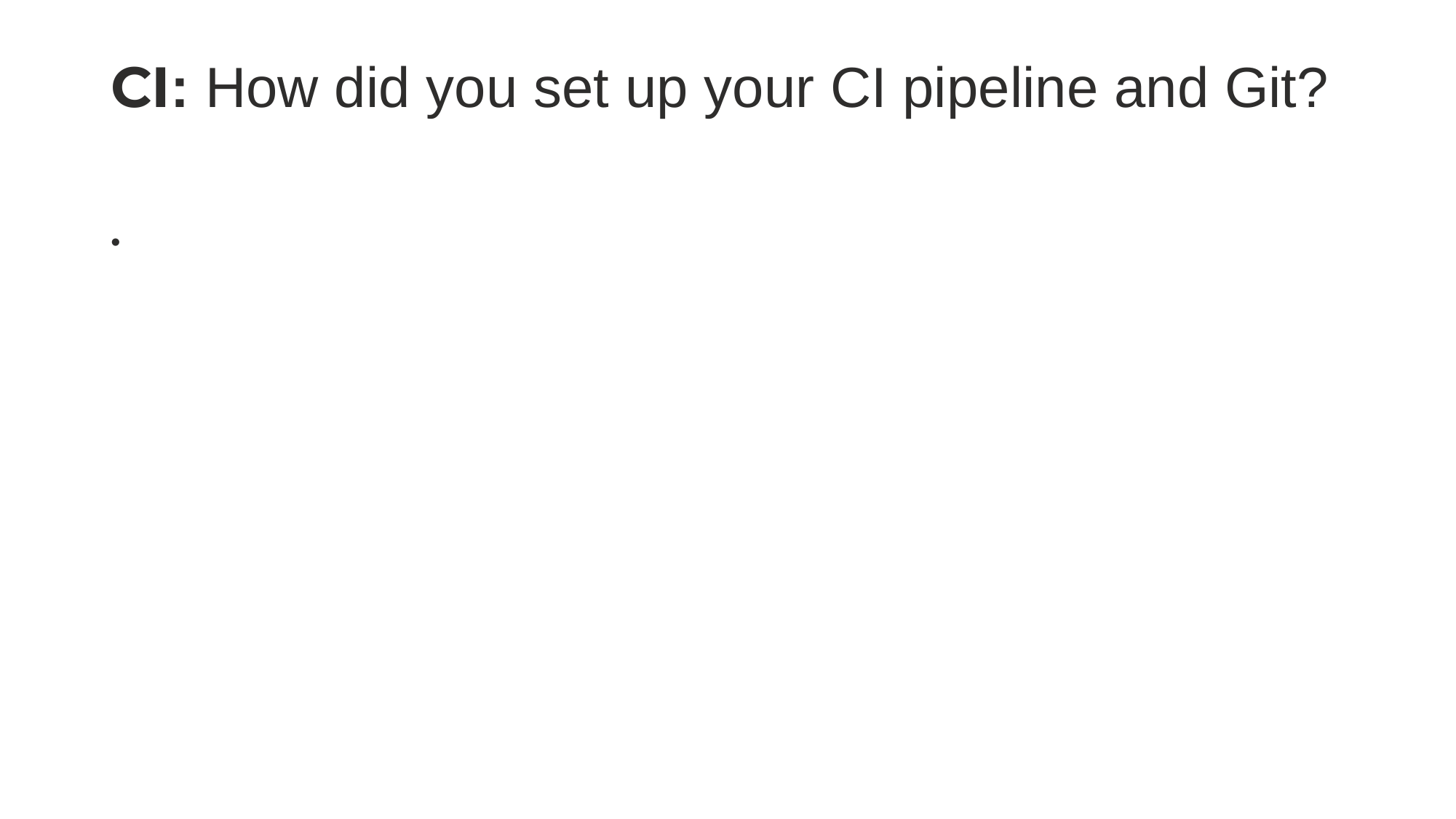

# CI: How did you set up your CI pipeline and Git?